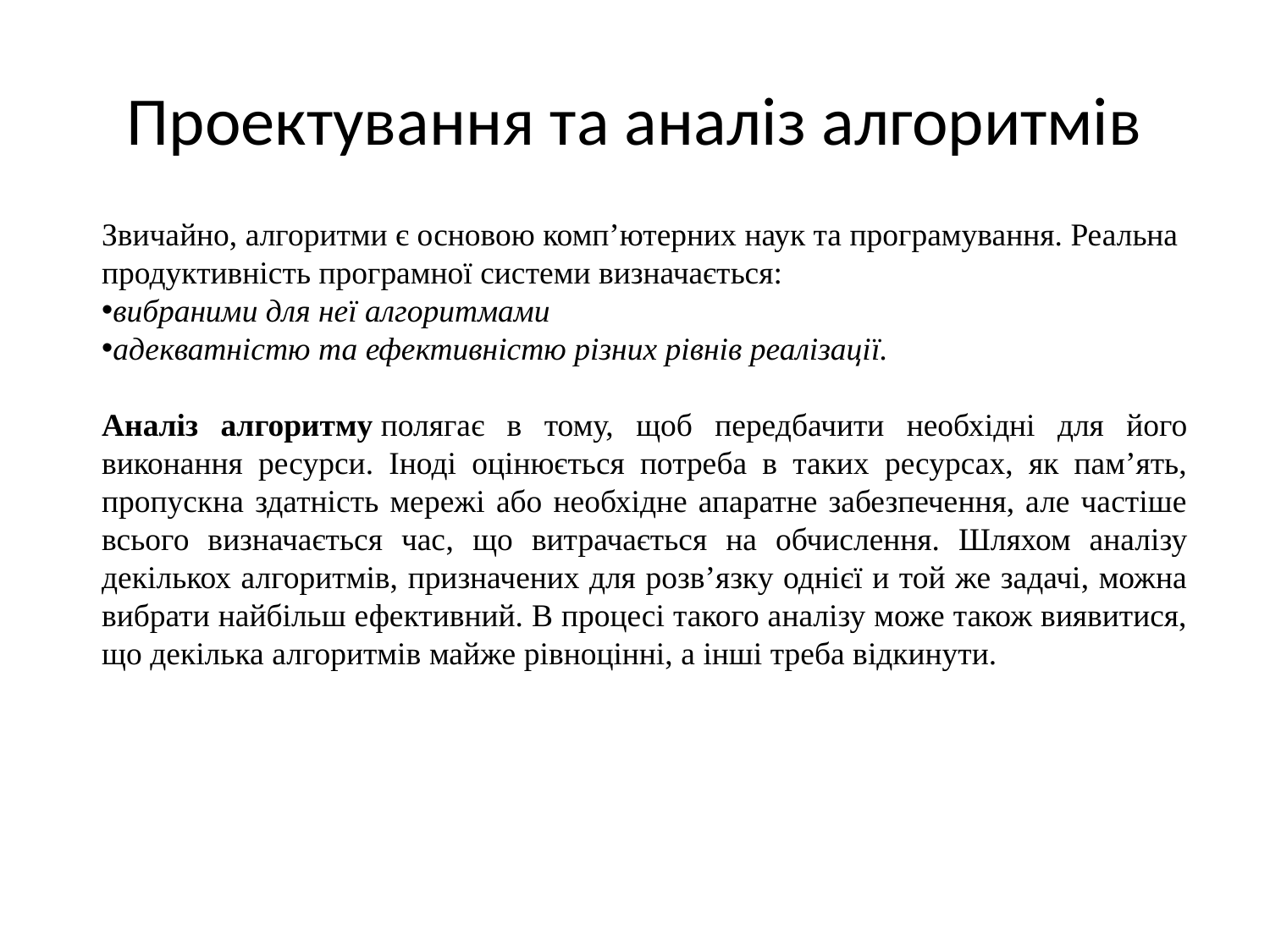

# Проектування та аналіз алгоритмів
Звичайно, алгоритми є основою комп’ютерних наук та програмування. Реальна продуктивність програмної системи визначається:
вибраними для неї алгоритмами
адекватністю та ефективністю різних рівнів реалізації.

Аналіз алгоритму полягає в тому, щоб передбачити необхідні для його виконання ресурси. Іноді оцінюється потреба в таких ресурсах, як пам’ять, пропускна здатність мережі або необхідне апаратне забезпечення, але частіше всього визначається час, що витрачається на обчислення. Шляхом аналізу декількох алгоритмів, призначених для розв’язку однієї и той же задачі, можна вибрати найбільш ефективний. В процесі такого аналізу може також виявитися, що декілька алгоритмів майже рівноцінні, а інші треба відкинути.